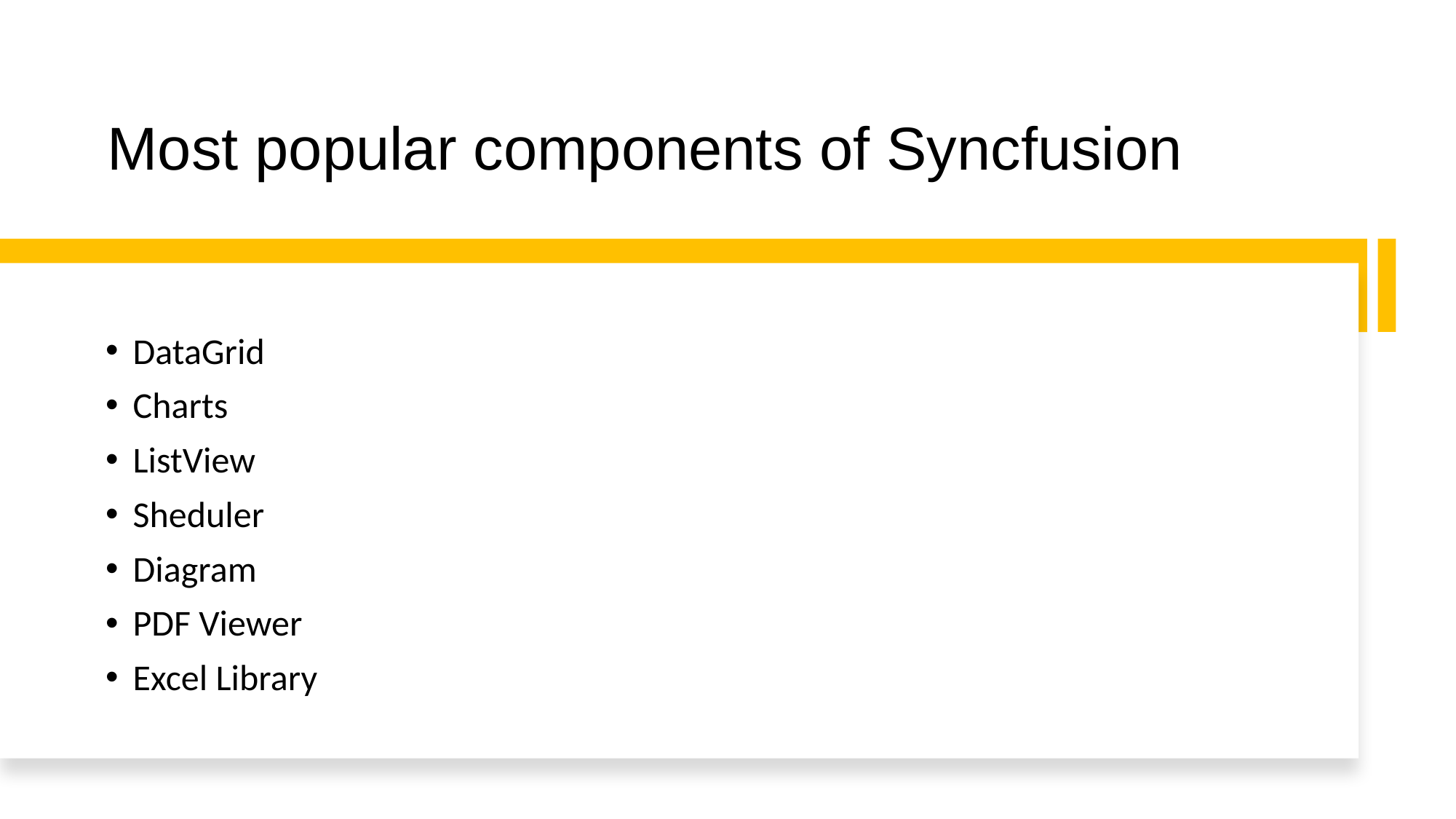

# Most popular components of Syncfusion

DataGrid
Charts
ListView
Sheduler
Diagram
PDF Viewer
Excel Library